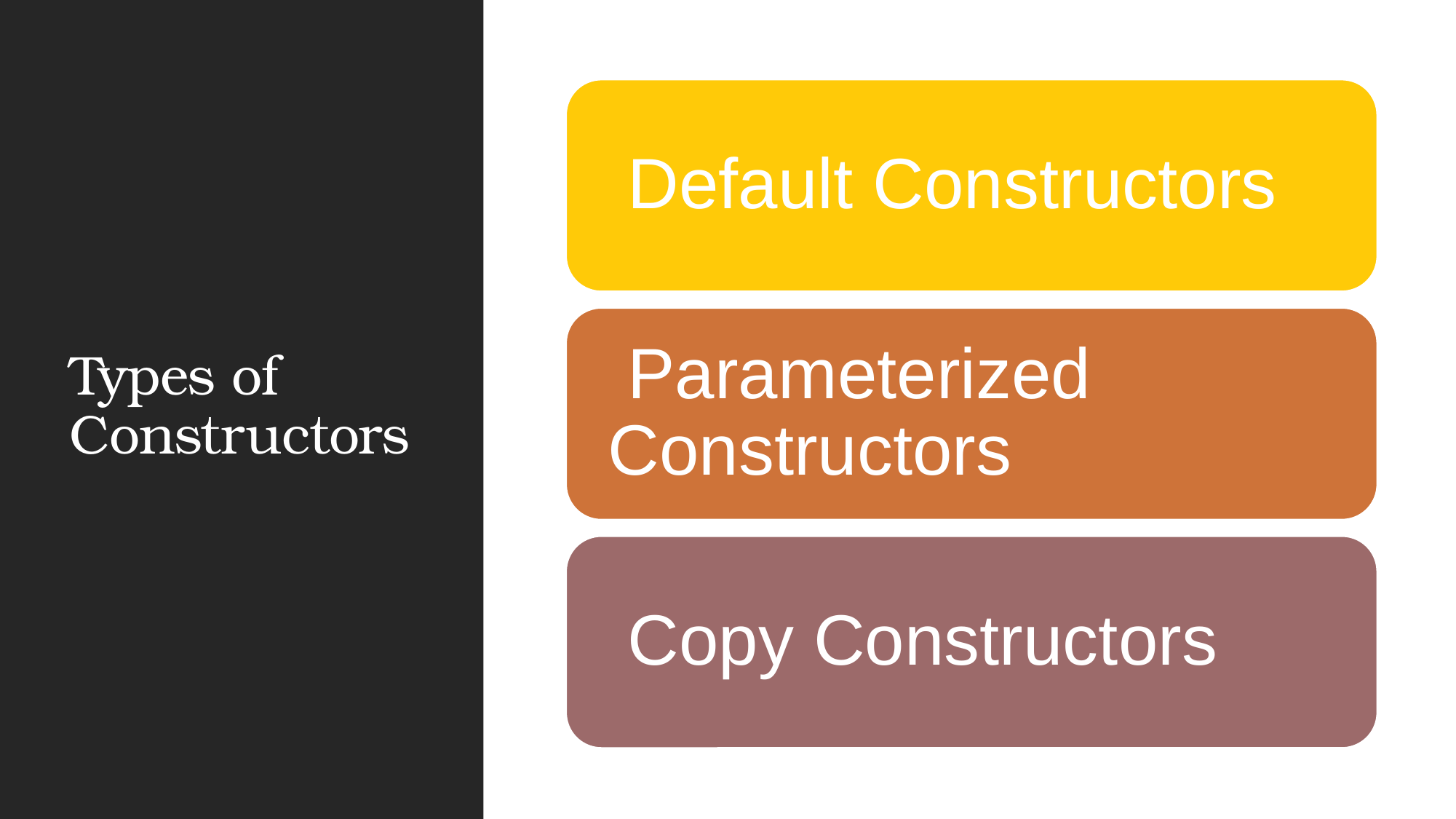

# Types of Constructors
 Default Constructors
 Parameterized Constructors
 Copy Constructors